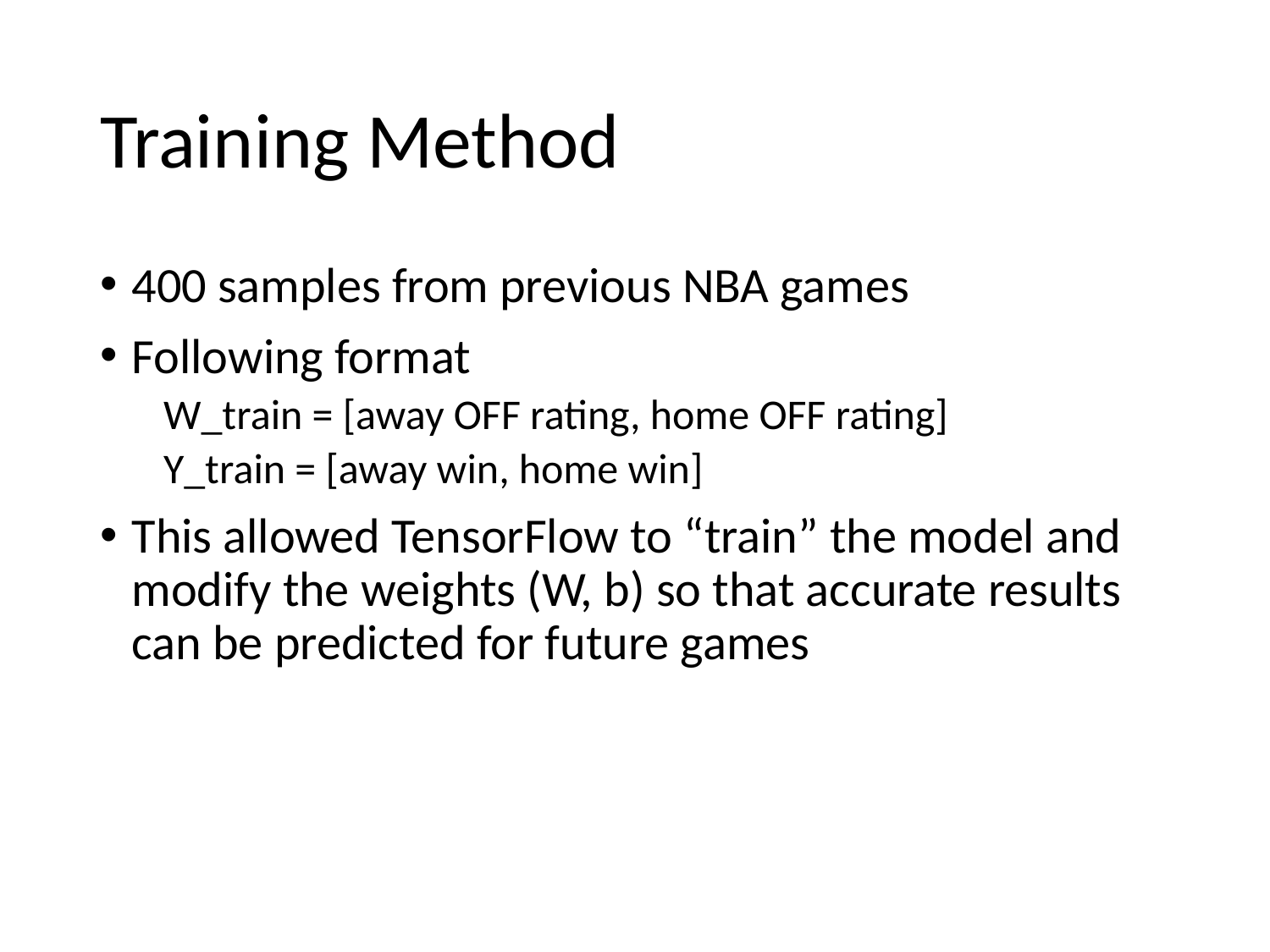

# Training Method
400 samples from previous NBA games
Following format
W_train = [away OFF rating, home OFF rating]
Y_train = [away win, home win]
This allowed TensorFlow to “train” the model and modify the weights (W, b) so that accurate results can be predicted for future games